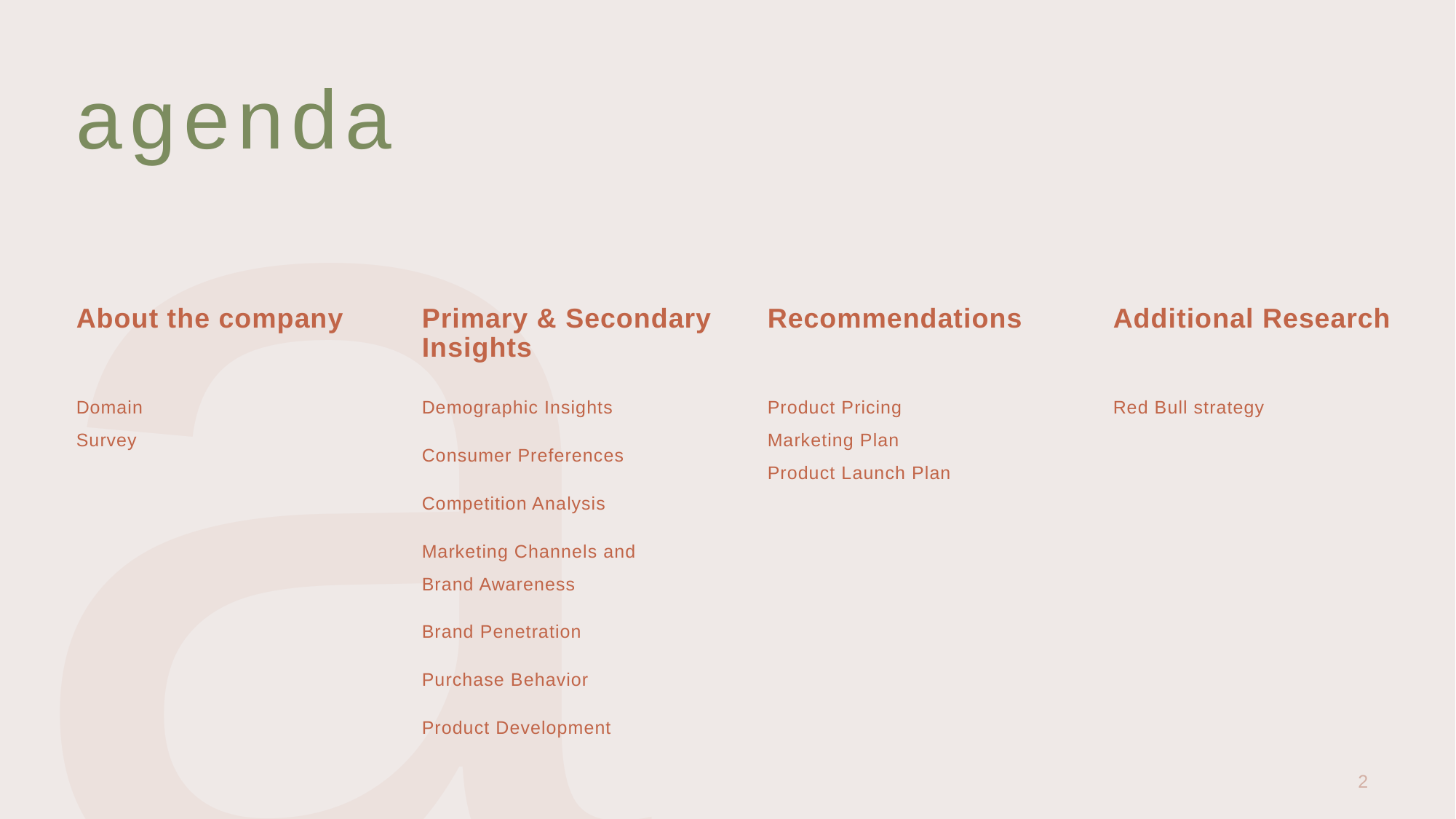

a
# agenda
About the company
Recommendations
Additional Research
Primary & Secondary Insights

Domain
Survey
Demographic Insights
Consumer Preferences
Competition Analysis
Marketing Channels and Brand Awareness
Brand Penetration
Purchase Behavior
Product Development

Product Pricing​
Marketing Plan​
Product Launch Plan​
Red Bull strategy
2